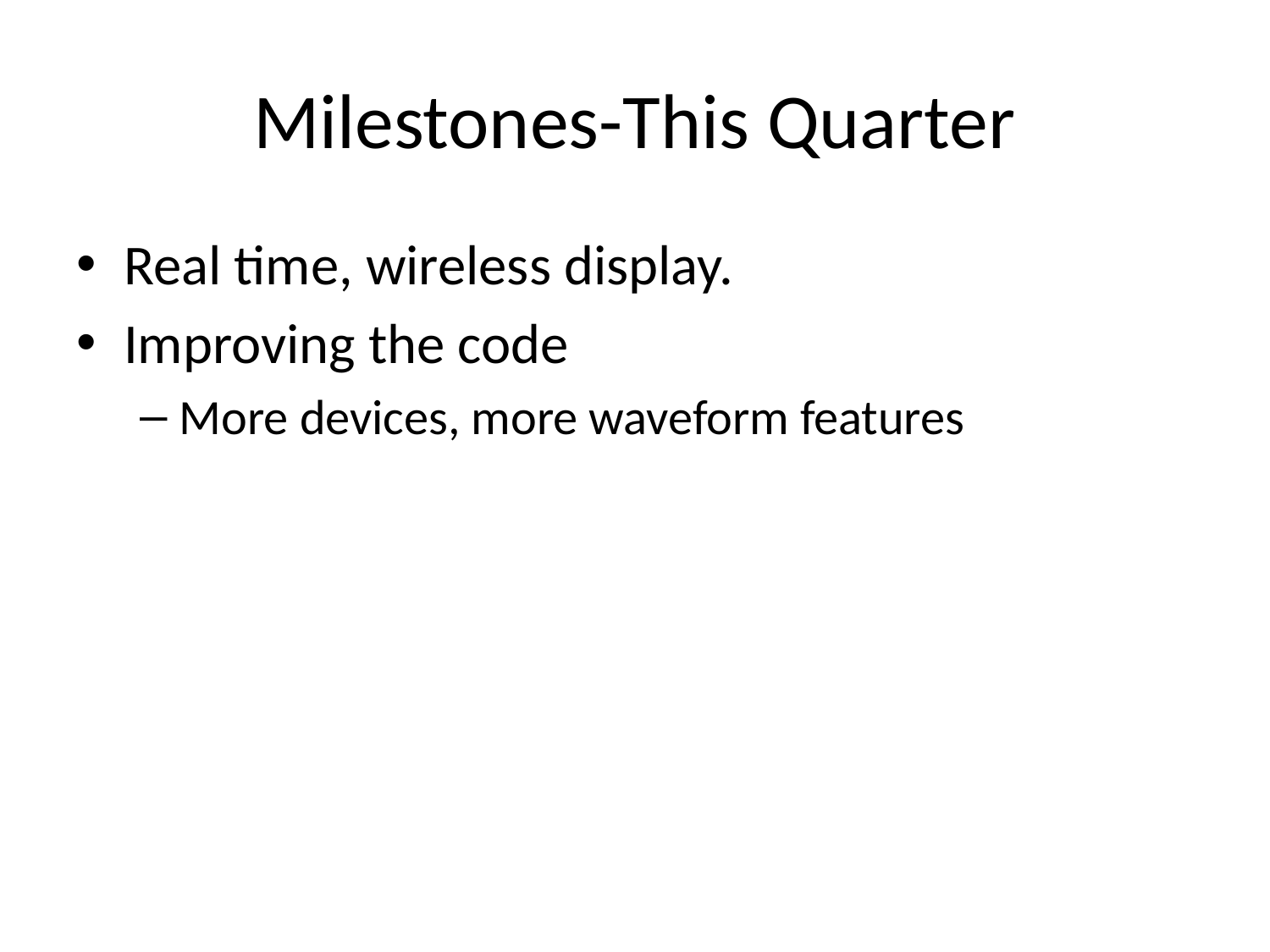

# Milestones-This Quarter
Real time, wireless display.
Improving the code
More devices, more waveform features